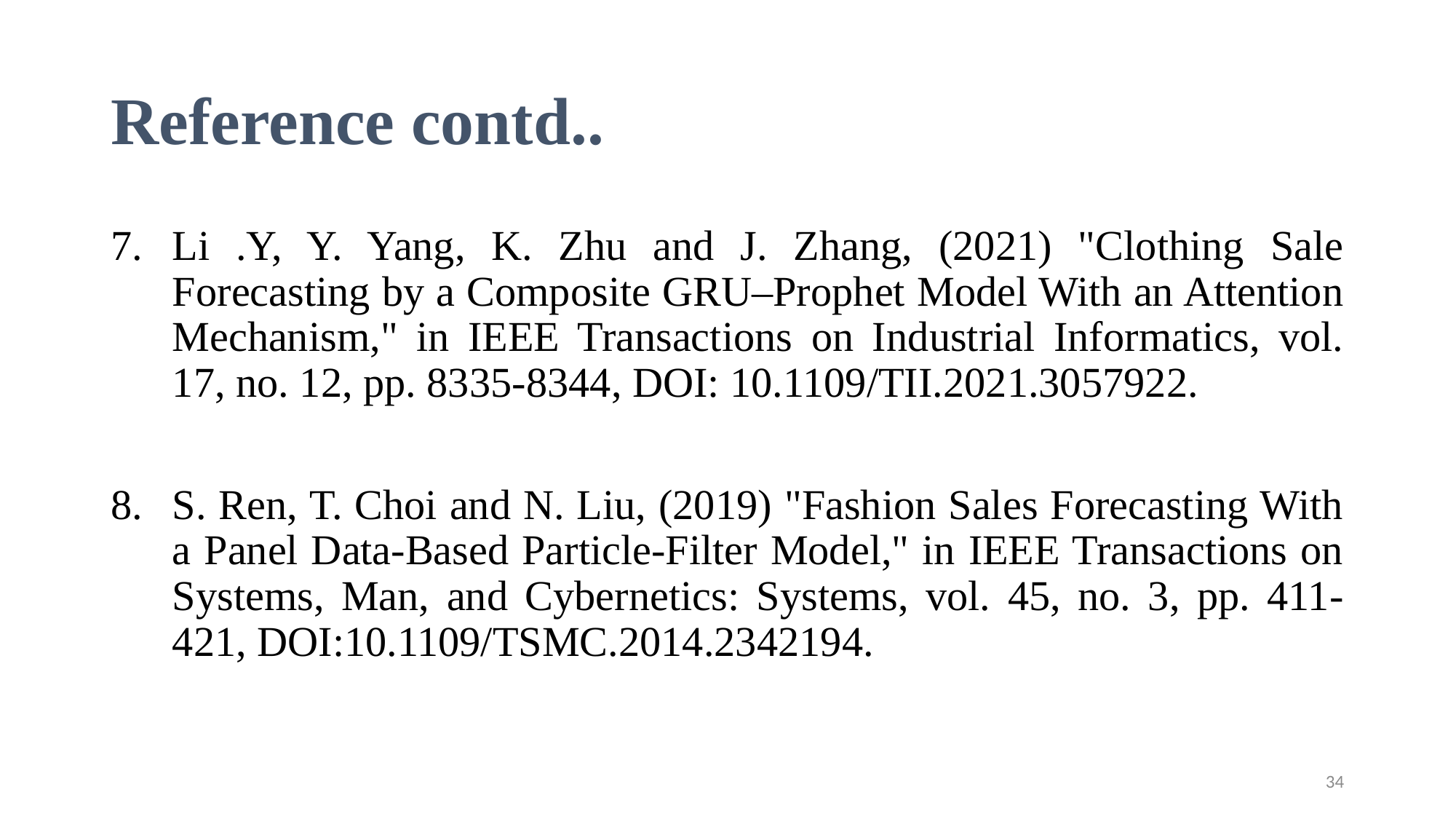

# Reference contd..
Li .Y, Y. Yang, K. Zhu and J. Zhang, (2021) "Clothing Sale Forecasting by a Composite GRU–Prophet Model With an Attention Mechanism," in IEEE Transactions on Industrial Informatics, vol. 17, no. 12, pp. 8335-8344, DOI: 10.1109/TII.2021.3057922.

S. Ren, T. Choi and N. Liu, (2019) "Fashion Sales Forecasting With a Panel Data-Based Particle-Filter Model," in IEEE Transactions on Systems, Man, and Cybernetics: Systems, vol. 45, no. 3, pp. 411-421, DOI:10.1109/TSMC.2014.2342194.
34